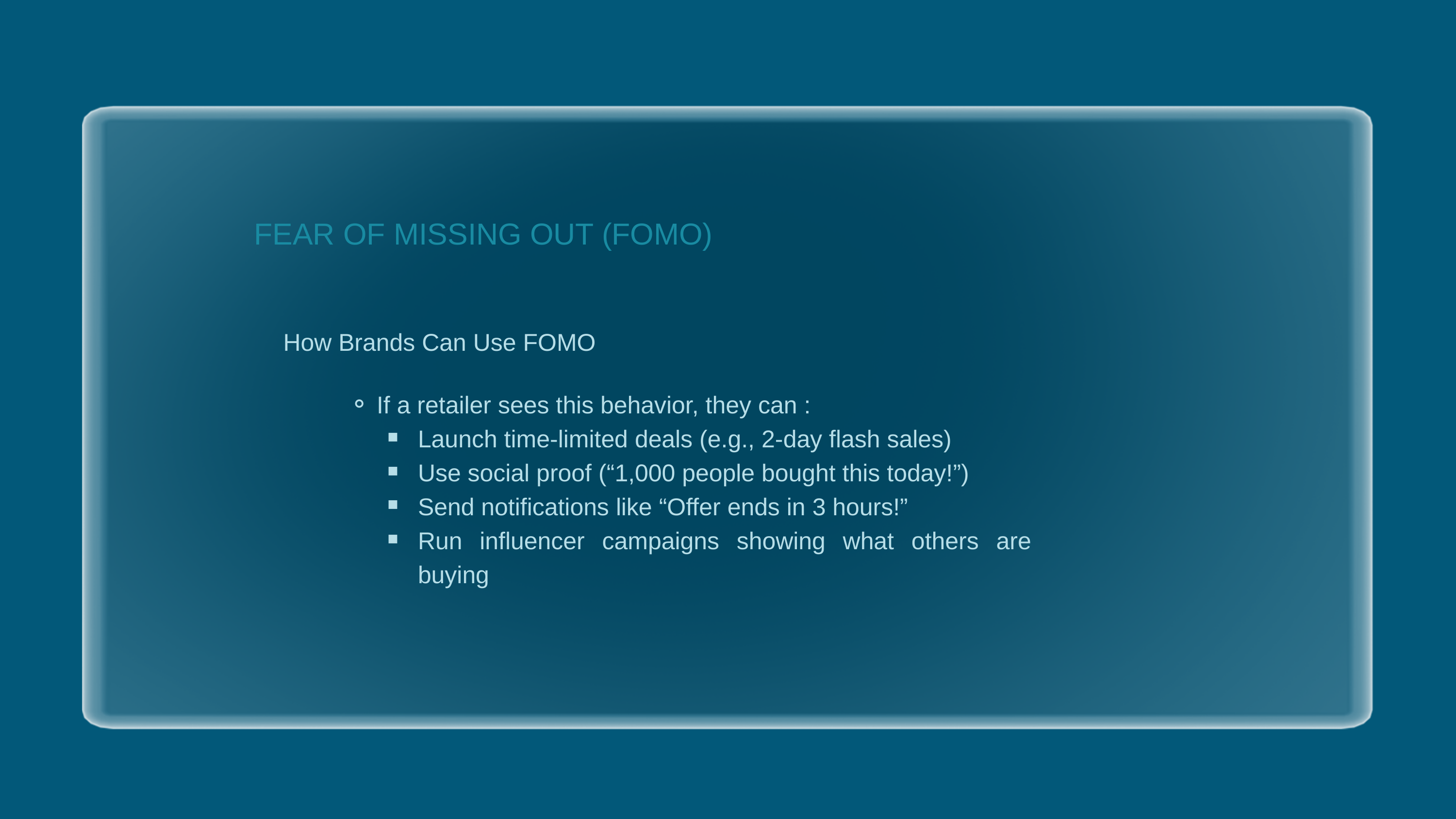

FEAR OF MISSING OUT (FOMO)
How Brands Can Use FOMO
If a retailer sees this behavior, they can :
Launch time-limited deals (e.g., 2-day flash sales)
Use social proof (“1,000 people bought this today!”)
Send notifications like “Offer ends in 3 hours!”
Run influencer campaigns showing what others are buying